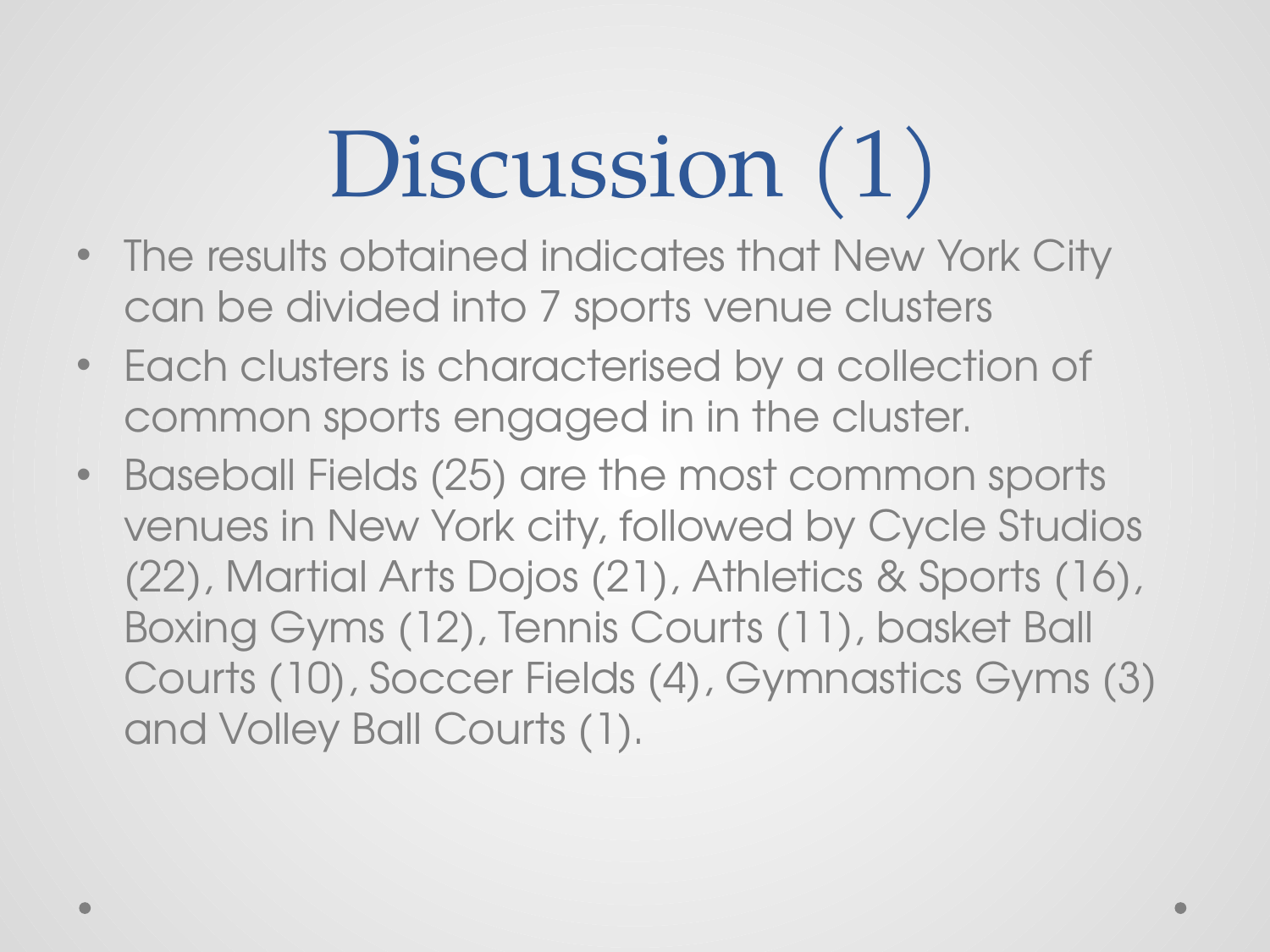

# Discussion (1)
The results obtained indicates that New York City can be divided into 7 sports venue clusters
Each clusters is characterised by a collection of common sports engaged in in the cluster.
Baseball Fields (25) are the most common sports venues in New York city, followed by Cycle Studios (22), Martial Arts Dojos (21), Athletics & Sports (16), Boxing Gyms (12), Tennis Courts (11), basket Ball Courts (10), Soccer Fields (4), Gymnastics Gyms (3) and Volley Ball Courts (1).